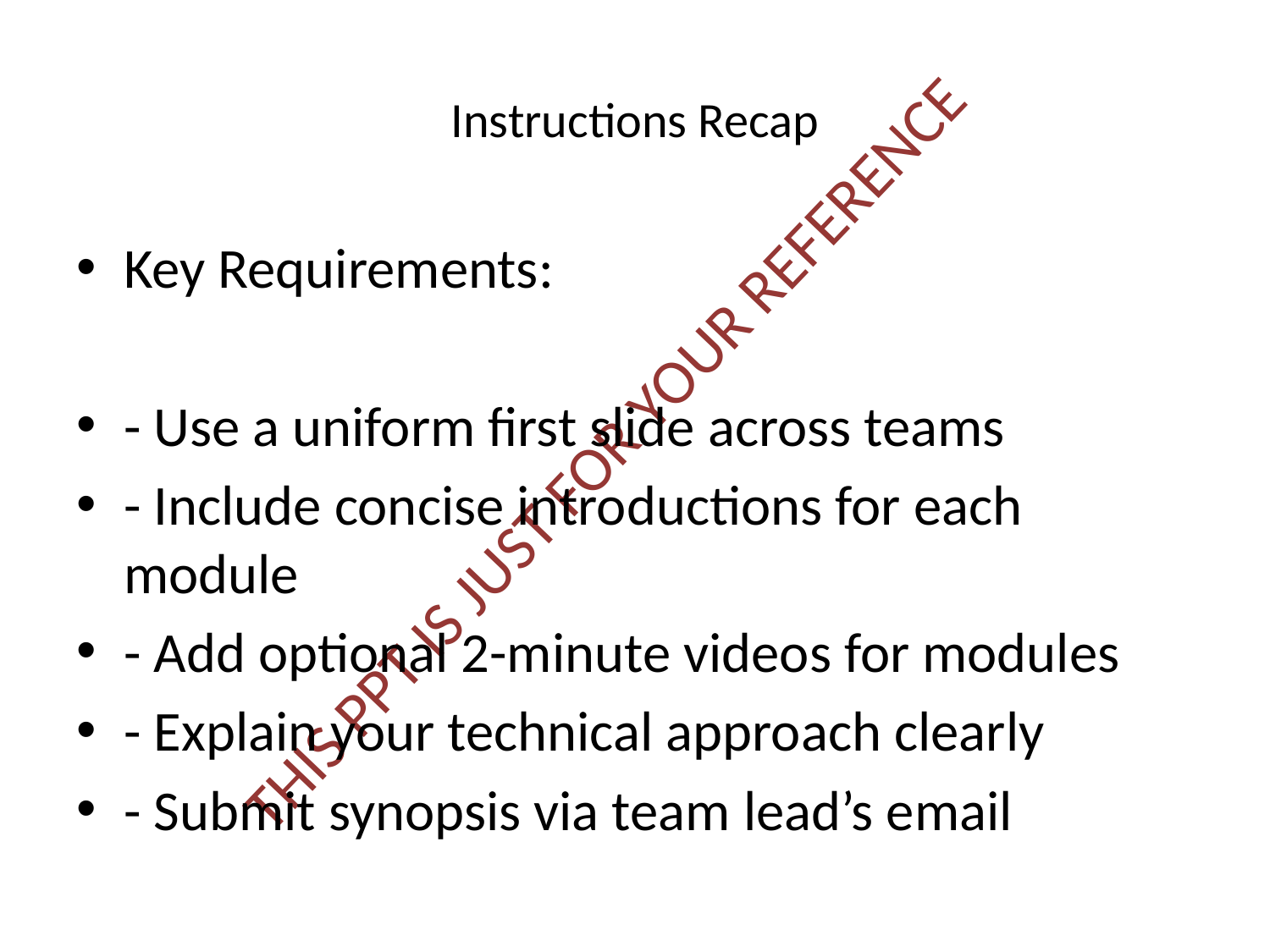

# Instructions Recap
Key Requirements:

- Use a uniform first slide across teams
- Include concise introductions for each module
- Add optional 2-minute videos for modules
- Explain your technical approach clearly
- Submit synopsis via team lead’s email